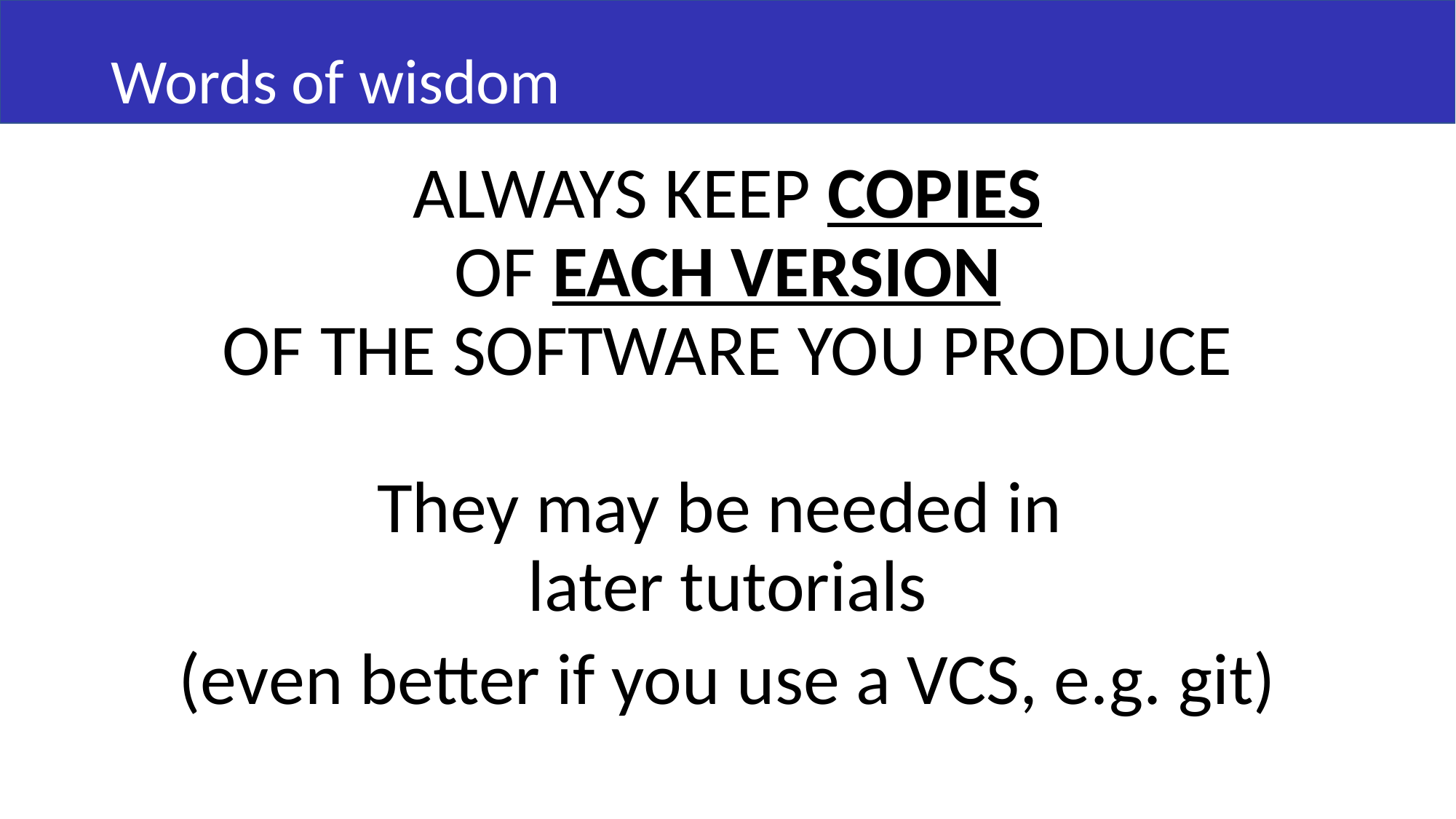

# Words of wisdom
ALWAYS KEEP COPIES
OF EACH VERSION
OF THE SOFTWARE YOU PRODUCE
They may be needed in
later tutorials
(even better if you use a VCS, e.g. git)